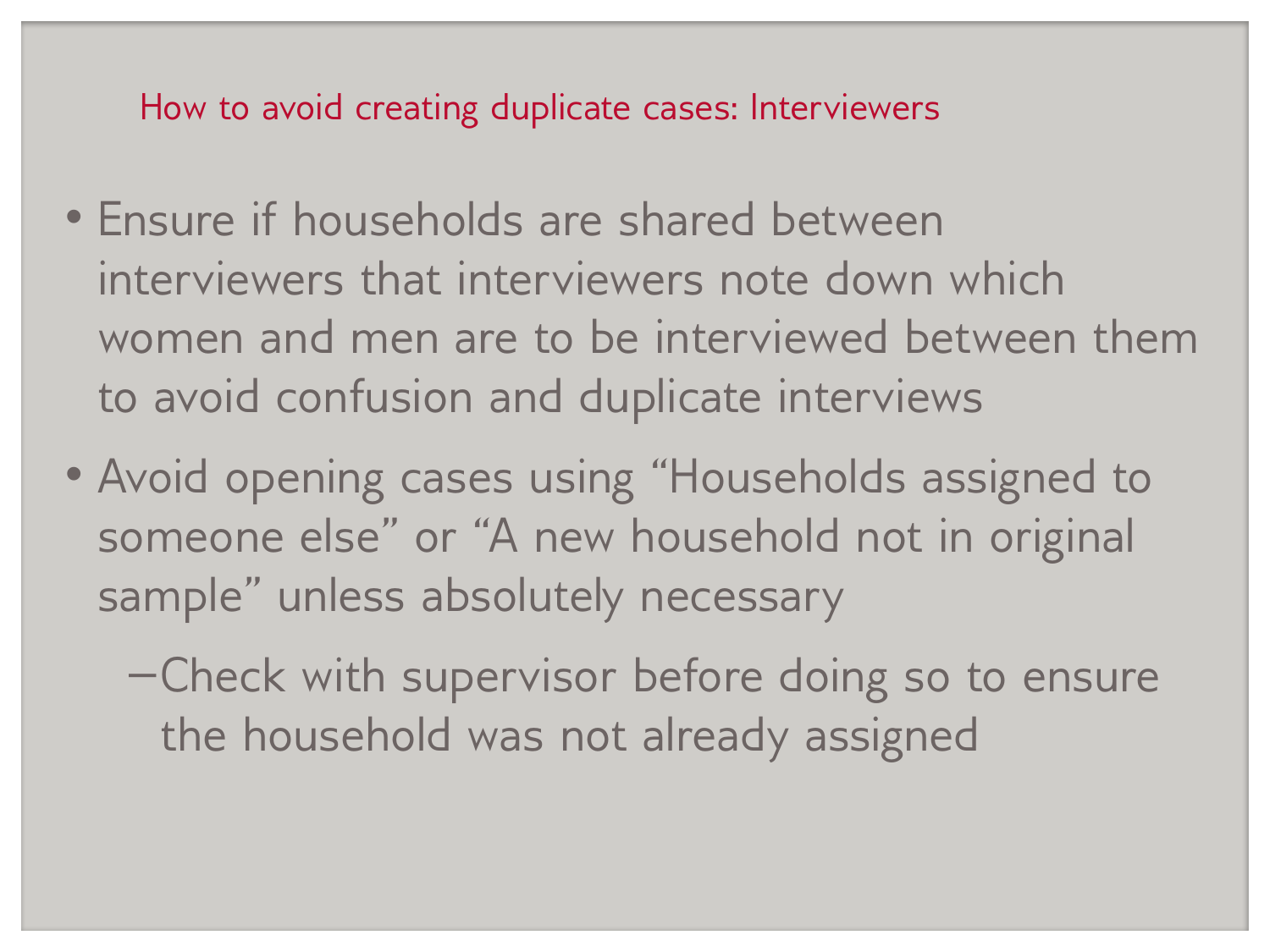

# How to avoid creating duplicate cases: Interviewers
Ensure if households are shared between interviewers that interviewers note down which women and men are to be interviewed between them to avoid confusion and duplicate interviews
Avoid opening cases using “Households assigned to someone else” or “A new household not in original sample” unless absolutely necessary
Check with supervisor before doing so to ensure the household was not already assigned